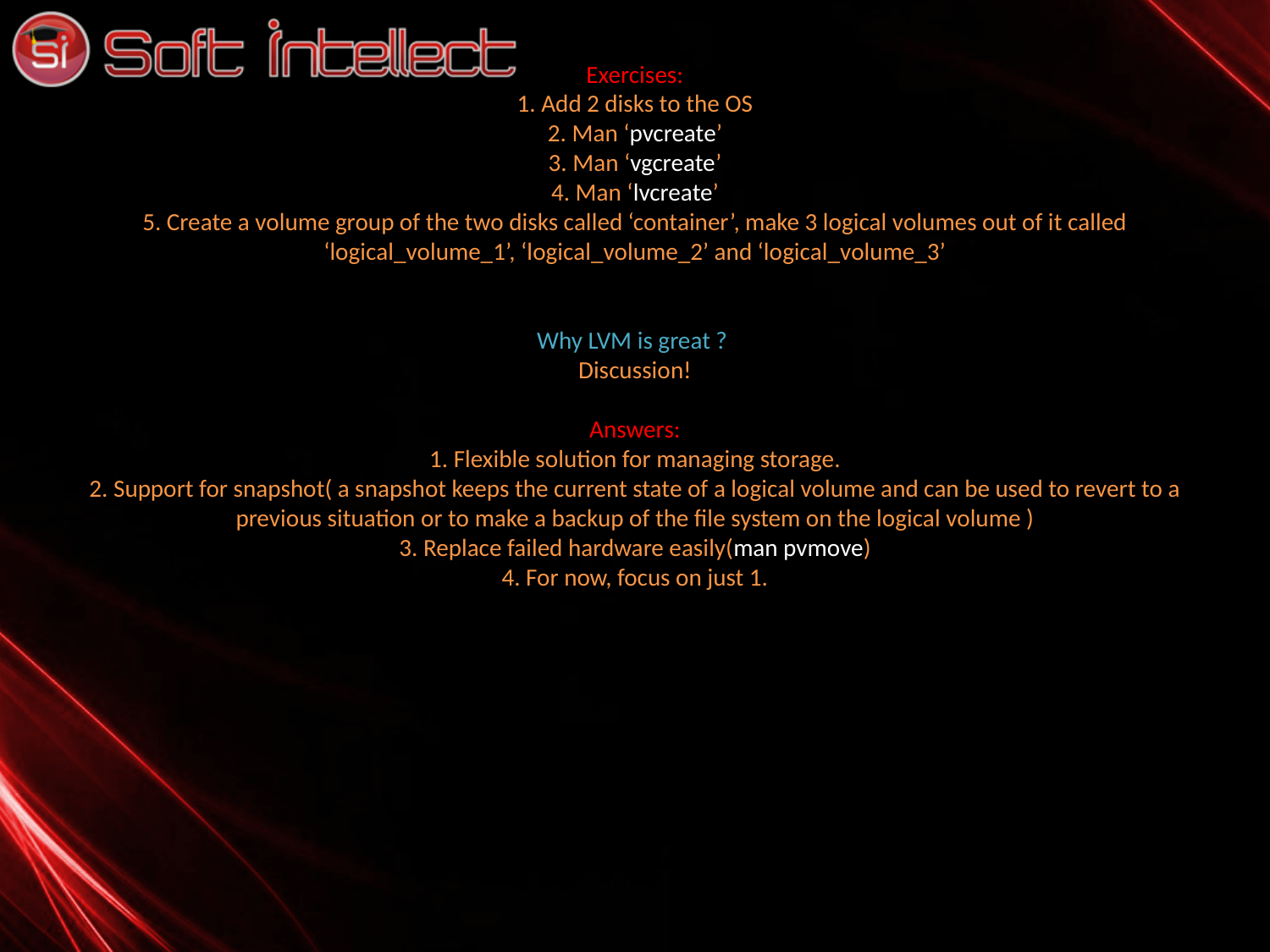

# Exercises: 1. Add 2 disks to the OS 2. Man ‘pvcreate’ 3. Man ‘vgcreate’ 4. Man ‘lvcreate’ 5. Create a volume group of the two disks called ‘container’, make 3 logical volumes out of it called ‘logical_volume_1’, ‘logical_volume_2’ and ‘logical_volume_3’ Why LVM is great ? Discussion! Answers: 1. Flexible solution for managing storage. 2. Support for snapshot( a snapshot keeps the current state of a logical volume and can be used to revert to a previous situation or to make a backup of the file system on the logical volume ) 3. Replace failed hardware easily(man pvmove) 4. For now, focus on just 1.